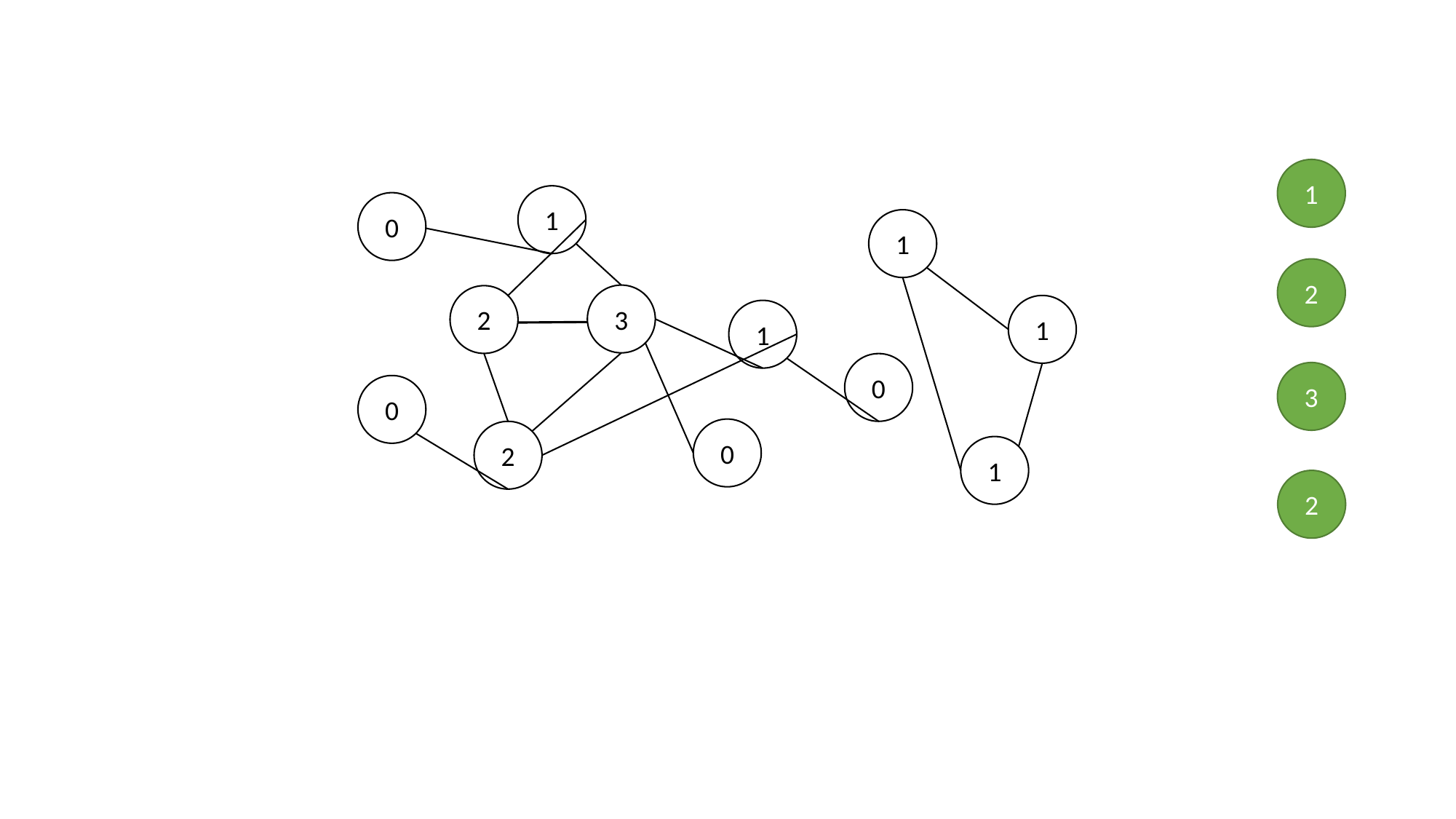

1
1
0
1
3
2
1
1
0
0
0
2
1
2
3
2